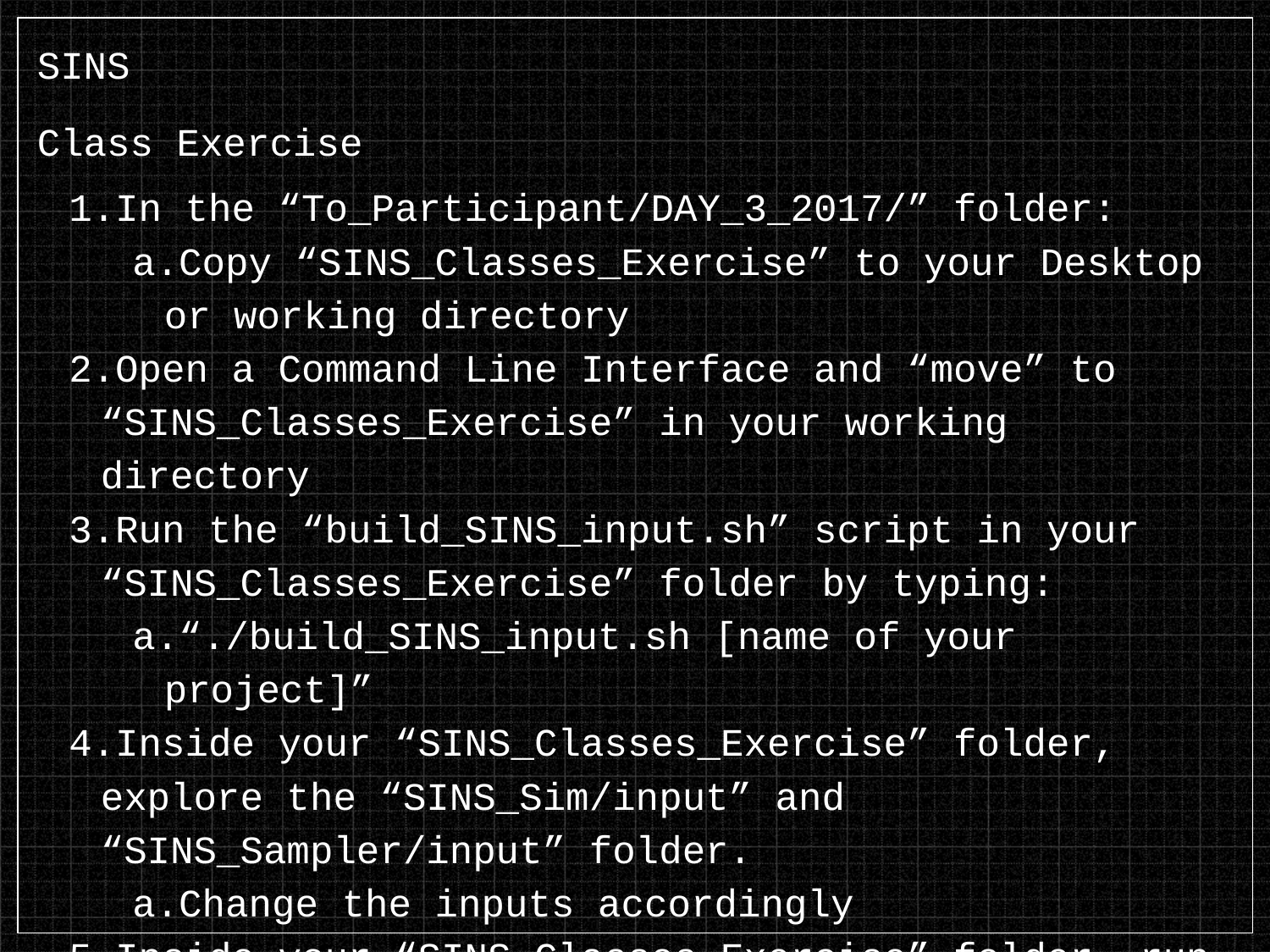

# SINS
Class Exercise
In the “To_Participant/DAY_3_2017/” folder:
Copy “SINS_Classes_Exercise” to your Desktop or working directory
Open a Command Line Interface and “move” to “SINS_Classes_Exercise” in your working directory
Run the “build_SINS_input.sh” script in your “SINS_Classes_Exercise” folder by typing:
“./build_SINS_input.sh [name of your project]”
Inside your “SINS_Classes_Exercise” folder, explore the “SINS_Sim/input” and “SINS_Sampler/input” folder.
Change the inputs accordingly
Inside your “SINS_Classes_Exercise” folder, run the “run_SINS_pipeline.sh” script